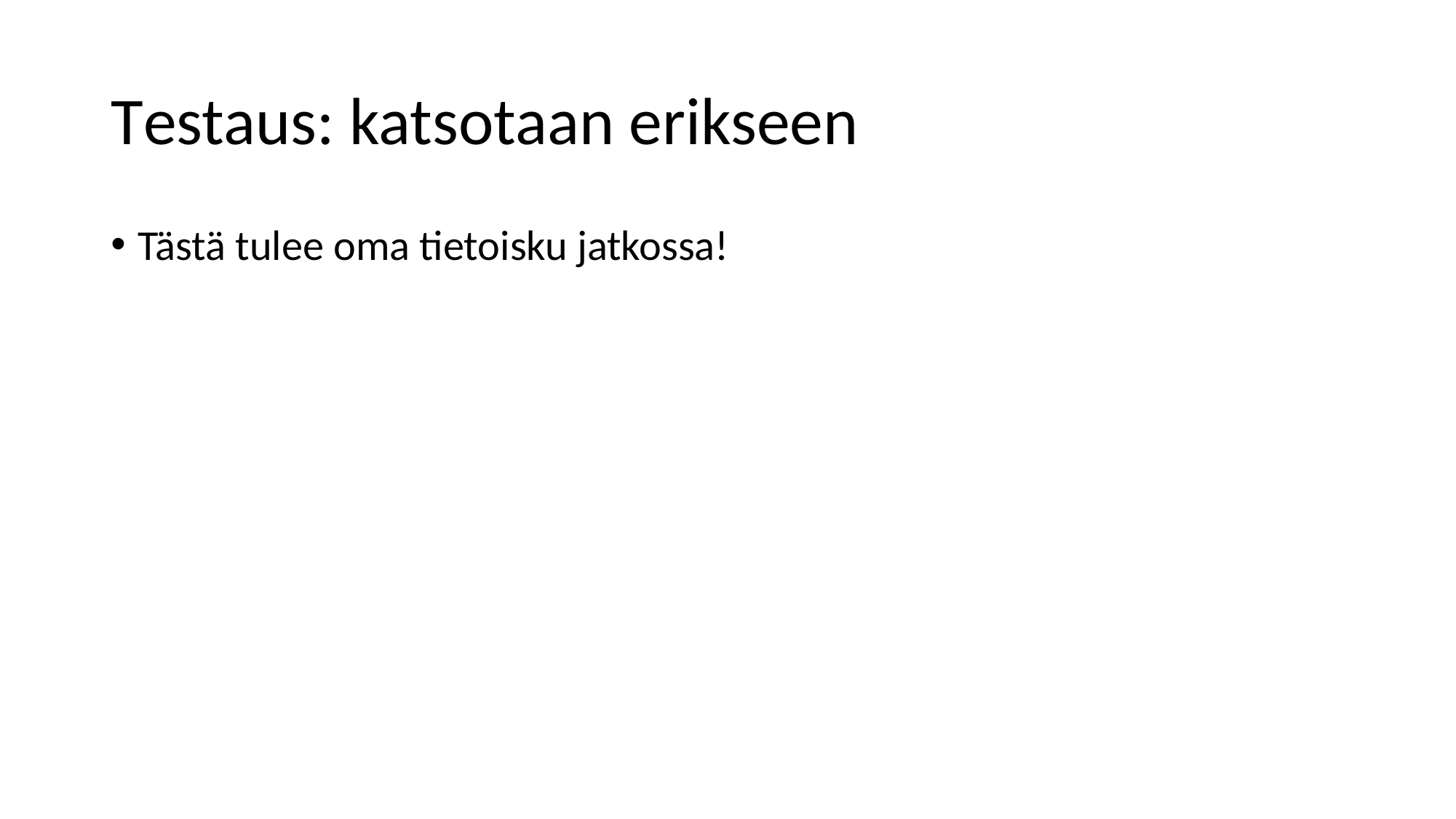

# Testaus: katsotaan erikseen
Tästä tulee oma tietoisku jatkossa!